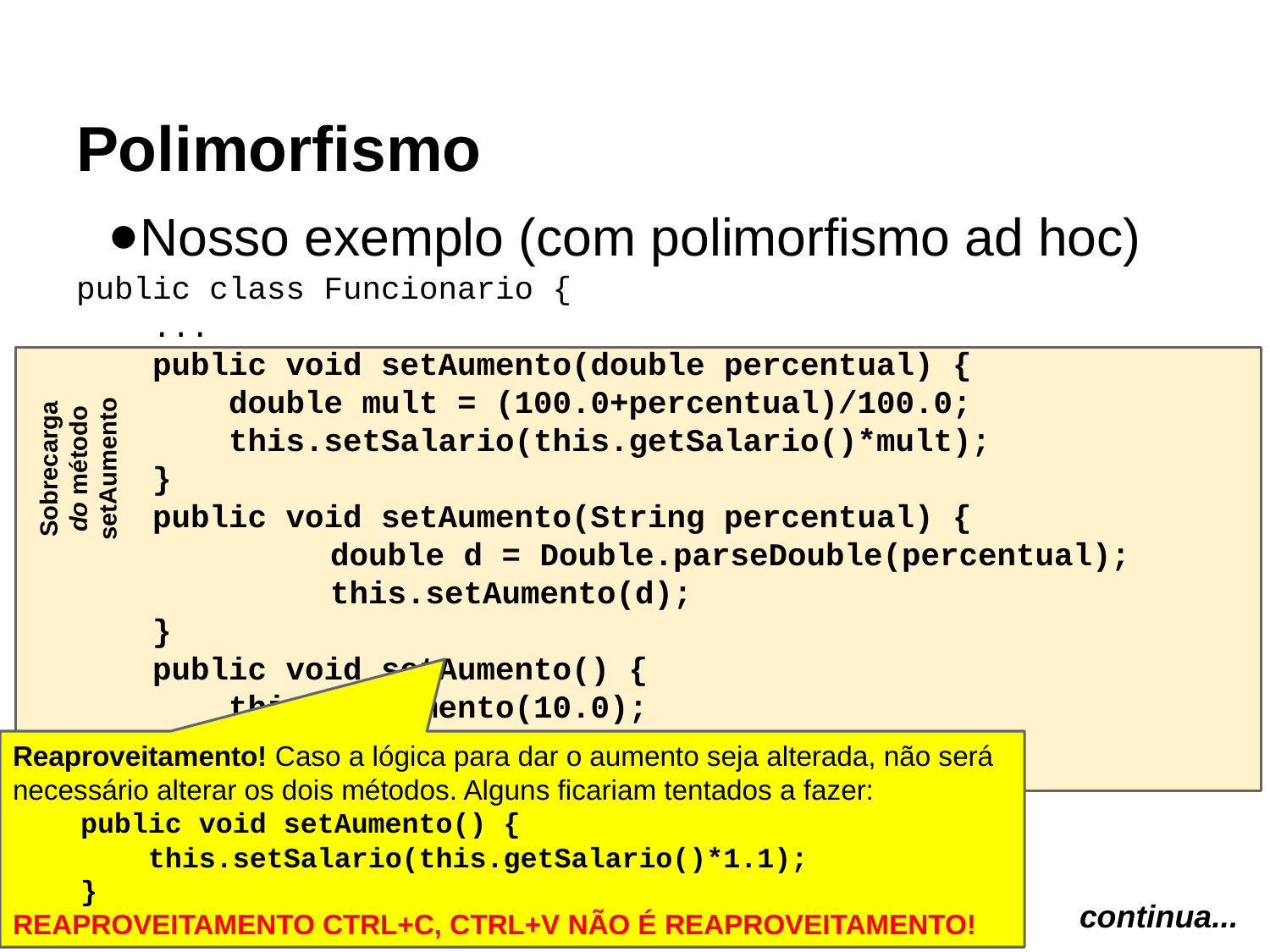

# Polimorfismo
Nosso exemplo (com polimorfismo ad hoc)

public class Funcionario {
    ...
    public void setAumento(double percentual) {
        double mult = (100.0+percentual)/100.0;
        this.setSalario(this.getSalario()*mult);
    }
    public void setAumento(String percentual) {
		double d = Double.parseDouble(percentual);
		this.setAumento(d);
    }
    public void setAumento() {
        this.setAumento(10.0);
    }
}

Sobrecarga do método setAumento
Reaproveitamento! Caso a lógica para dar o aumento seja alterada, não será necessário alterar os dois métodos. Alguns ficariam tentados a fazer:
    public void setAumento() {
        this.setSalario(this.getSalario()*1.1);
    }
REAPROVEITAMENTO CTRL+C, CTRL+V NÃO É REAPROVEITAMENTO!
continua...